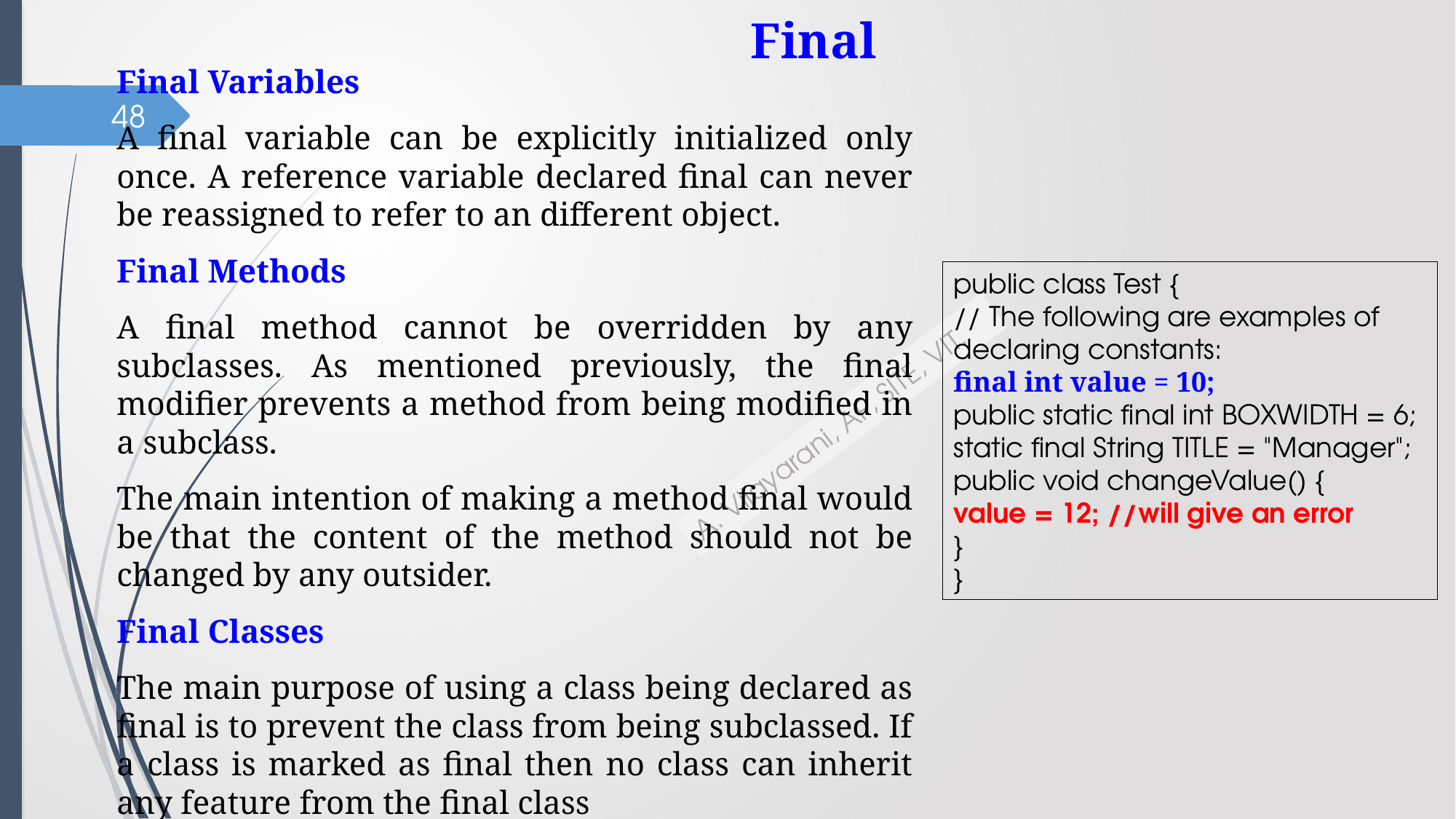

# Final
Final Variables
A final variable can be explicitly initialized only once. A reference variable declared final can never be reassigned to refer to an different object.
Final Methods
A final method cannot be overridden by any subclasses. As mentioned previously, the final modifier prevents a method from being modified in a subclass.
The main intention of making a method final would be that the content of the method should not be changed by any outsider.
Final Classes
The main purpose of using a class being declared as final is to prevent the class from being subclassed. If a class is marked as final then no class can inherit any feature from the final class
48
public class Test {
// The following are examples of declaring constants:
final int value = 10;
public static final int BOXWIDTH = 6;
static final String TITLE = "Manager";
public void changeValue() {
value = 12; //will give an error
}
}